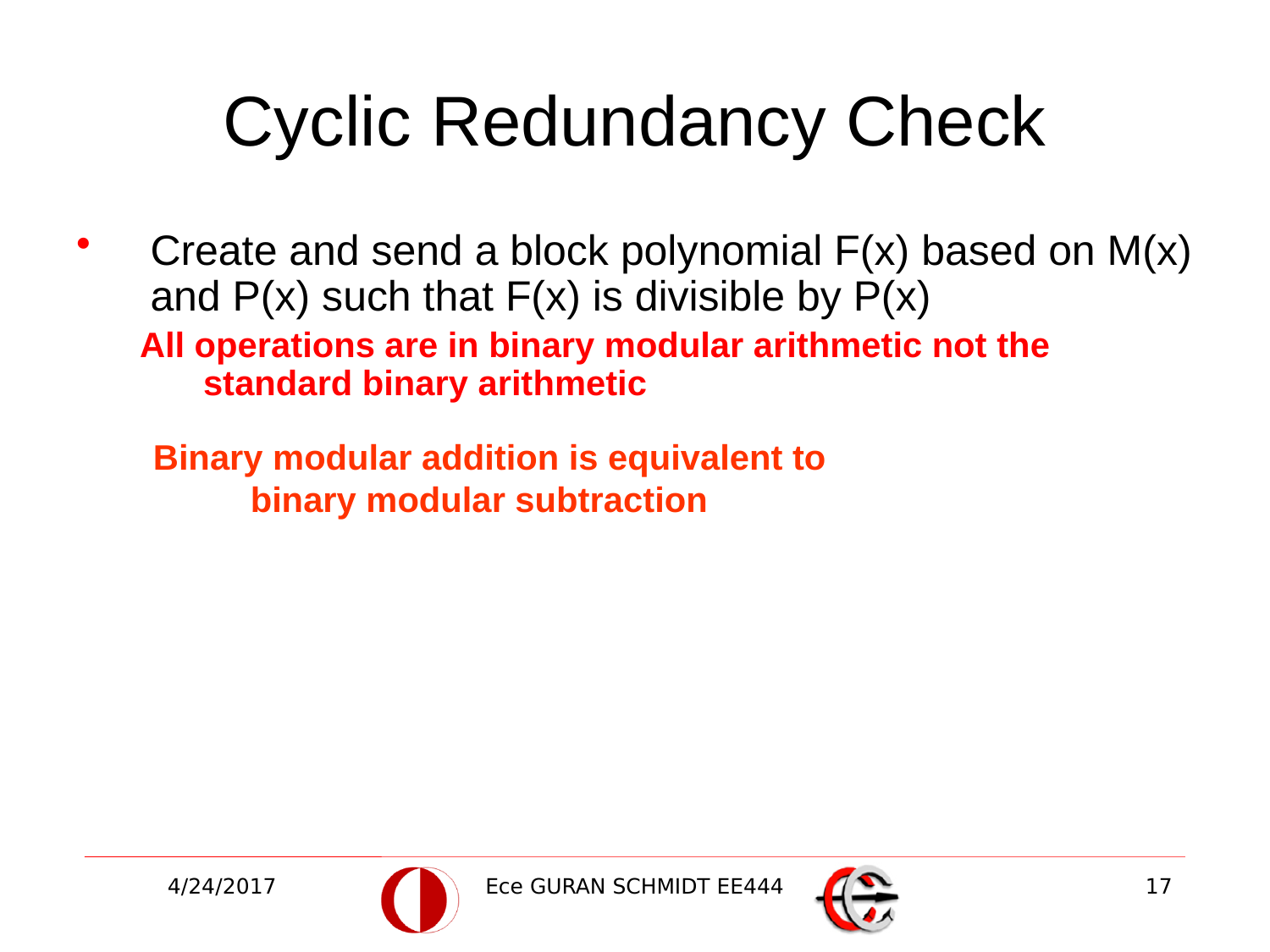

# Cyclic Redundancy Check
Create and send a block polynomial F(x) based on M(x) and P(x) such that F(x) is divisible by P(x)
All operations are in binary modular arithmetic not the standard binary arithmetic

Binary modular addition is equivalent to
          binary modular subtraction
4/24/2017
Ece GURAN SCHMIDT EE444
17